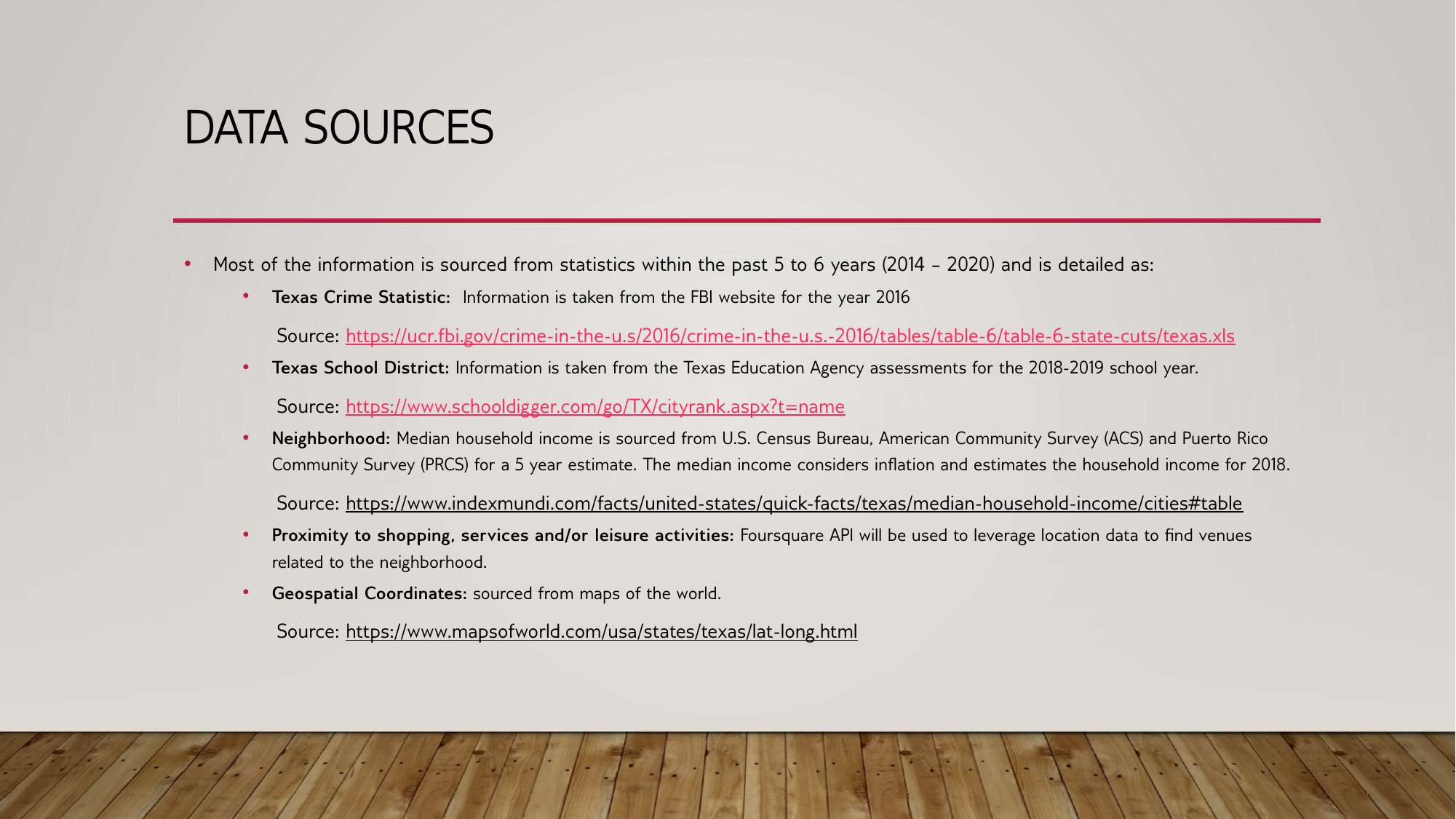

# Data sources
Most of the information is sourced from statistics within the past 5 to 6 years (2014 – 2020) and is detailed as:
Texas Crime Statistic:  Information is taken from the FBI website for the year 2016
               Source: https://ucr.fbi.gov/crime-in-the-u.s/2016/crime-in-the-u.s.-2016/tables/table-6/table-6-state-cuts/texas.xls
Texas School District: Information is taken from the Texas Education Agency assessments for the 2018-2019 school year.
               Source: https://www.schooldigger.com/go/TX/cityrank.aspx?t=name
Neighborhood: Median household income is sourced from U.S. Census Bureau, American Community Survey (ACS) and Puerto Rico Community Survey (PRCS) for a 5 year estimate. The median income considers inflation and estimates the household income for 2018.
               Source: https://www.indexmundi.com/facts/united-states/quick-facts/texas/median-household-income/cities#table
Proximity to shopping, services and/or leisure activities: Foursquare API will be used to leverage location data to find venues related to the neighborhood.
Geospatial Coordinates: sourced from maps of the world.
               Source: https://www.mapsofworld.com/usa/states/texas/lat-long.html